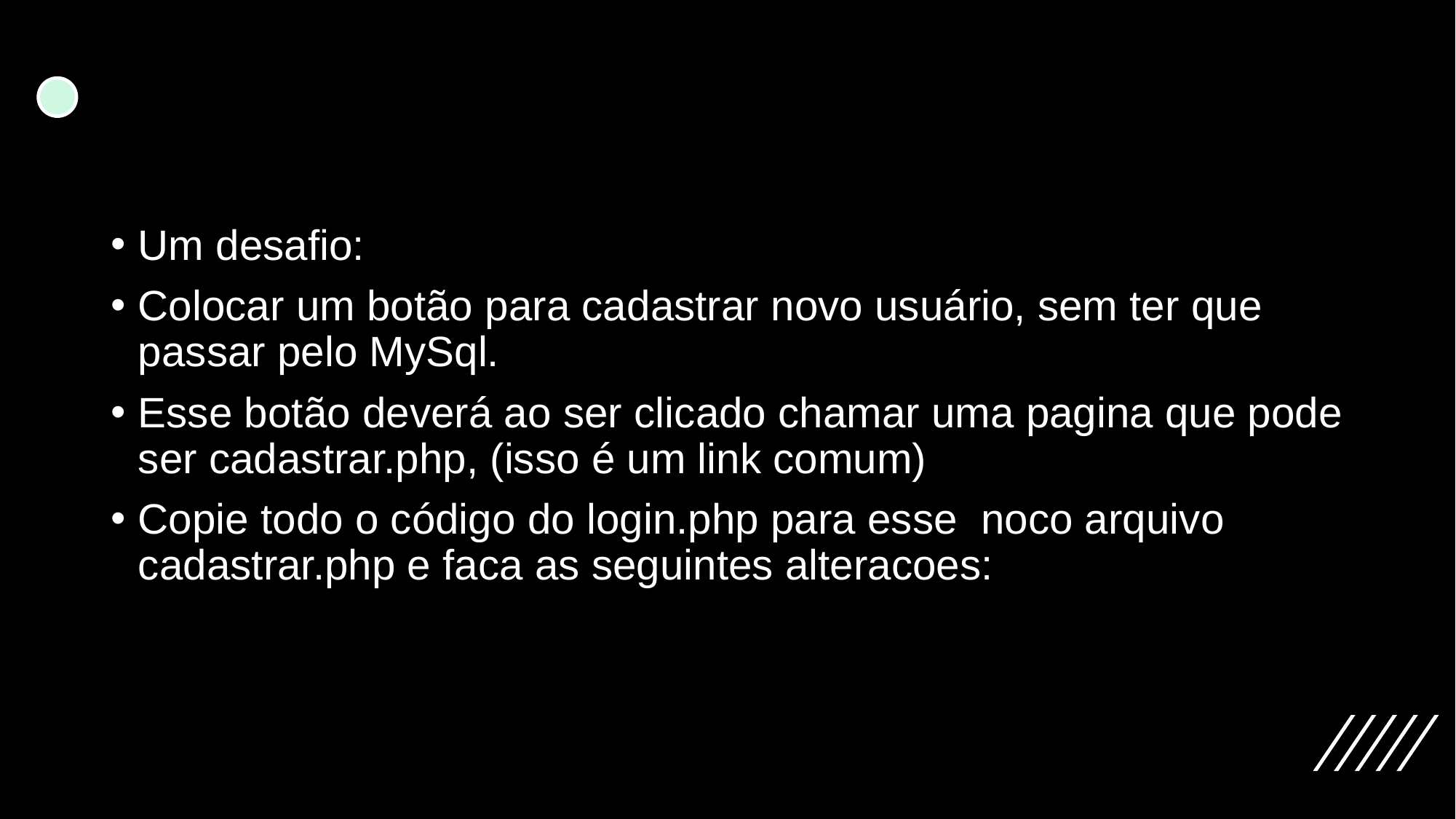

#
Um desafio:
Colocar um botão para cadastrar novo usuário, sem ter que passar pelo MySql.
Esse botão deverá ao ser clicado chamar uma pagina que pode ser cadastrar.php, (isso é um link comum)
Copie todo o código do login.php para esse  noco arquivo cadastrar.php e faca as seguintes alteracoes: